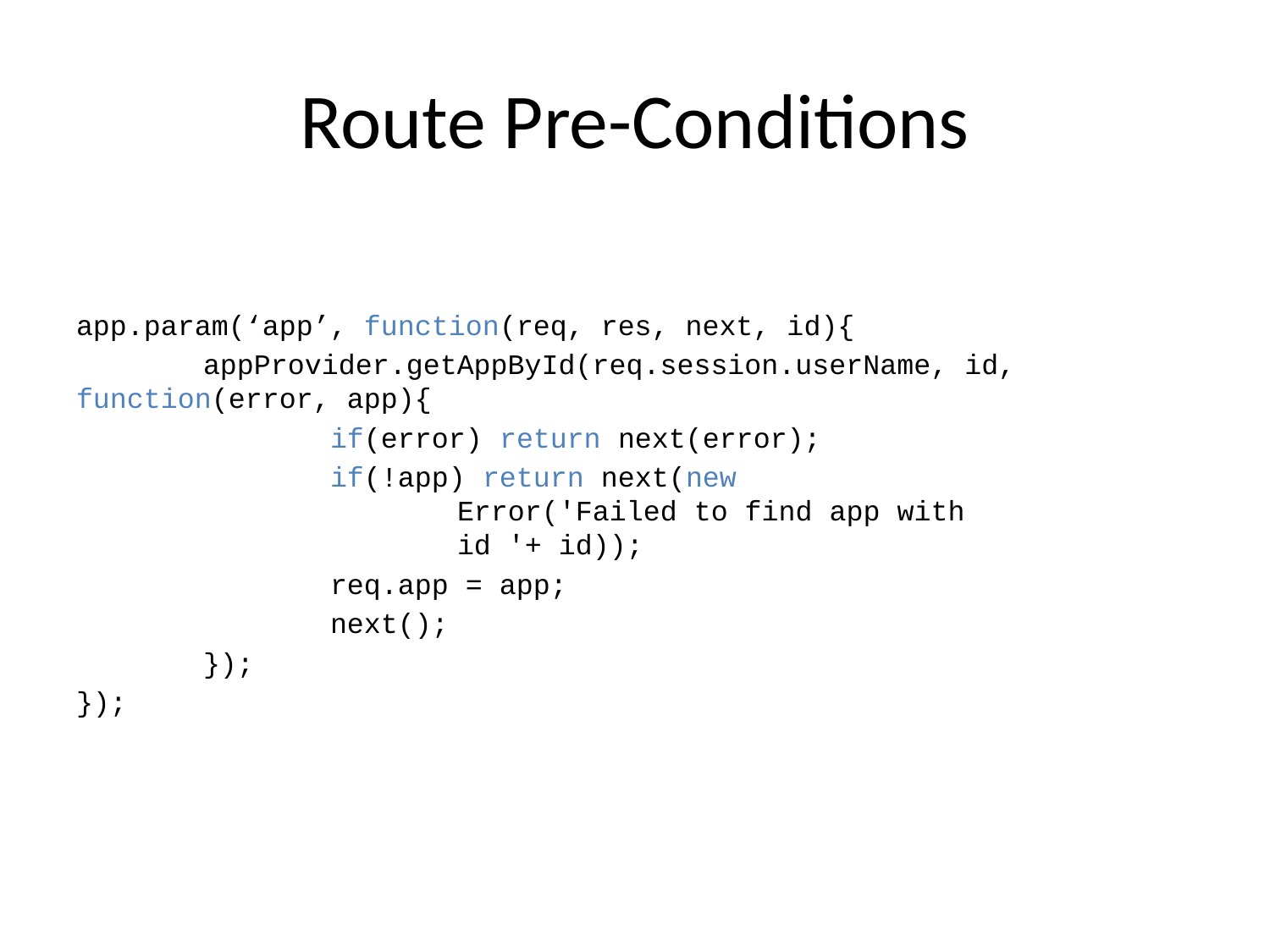

# Route Pre-Conditions

app.param(‘app’, function(req, res, next, id){
	appProvider.getAppById(req.session.userName, id, 	function(error, app){
		if(error) return next(error);
		if(!app) return next(new 						Error('Failed to find app with 				id '+ id));
		req.app = app;
		next();
	});
});